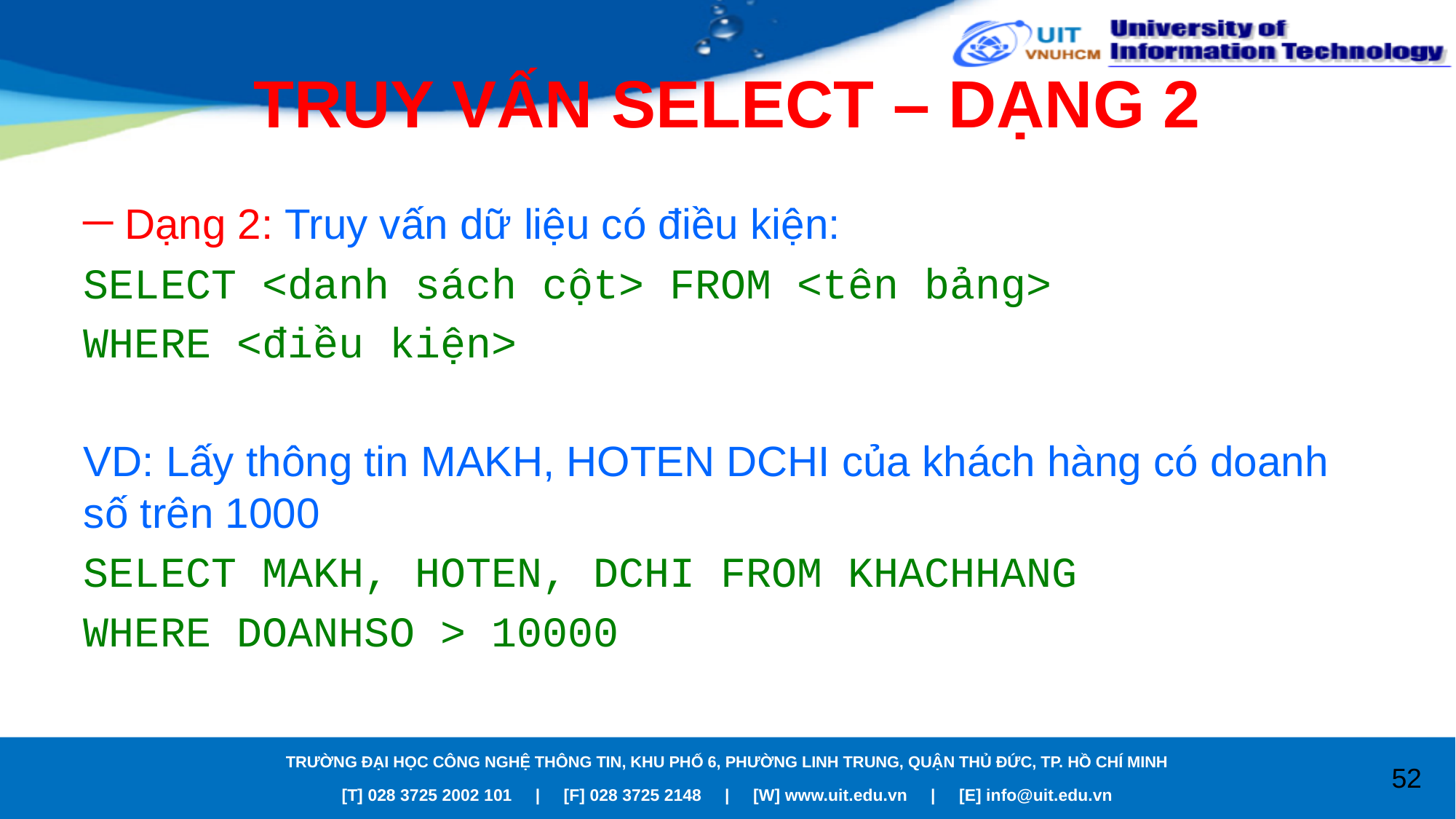

# TRUY VẤN SELECT – DẠNG 2
Dạng 2: Truy vấn dữ liệu có điều kiện:
SELECT <danh sách cột> FROM <tên bảng>
WHERE <điều kiện>

VD: Lấy thông tin MAKH, HOTEN DCHI của khách hàng có doanh số trên 1000
SELECT MAKH, HOTEN, DCHI FROM KHACHHANG
WHERE DOANHSO > 10000